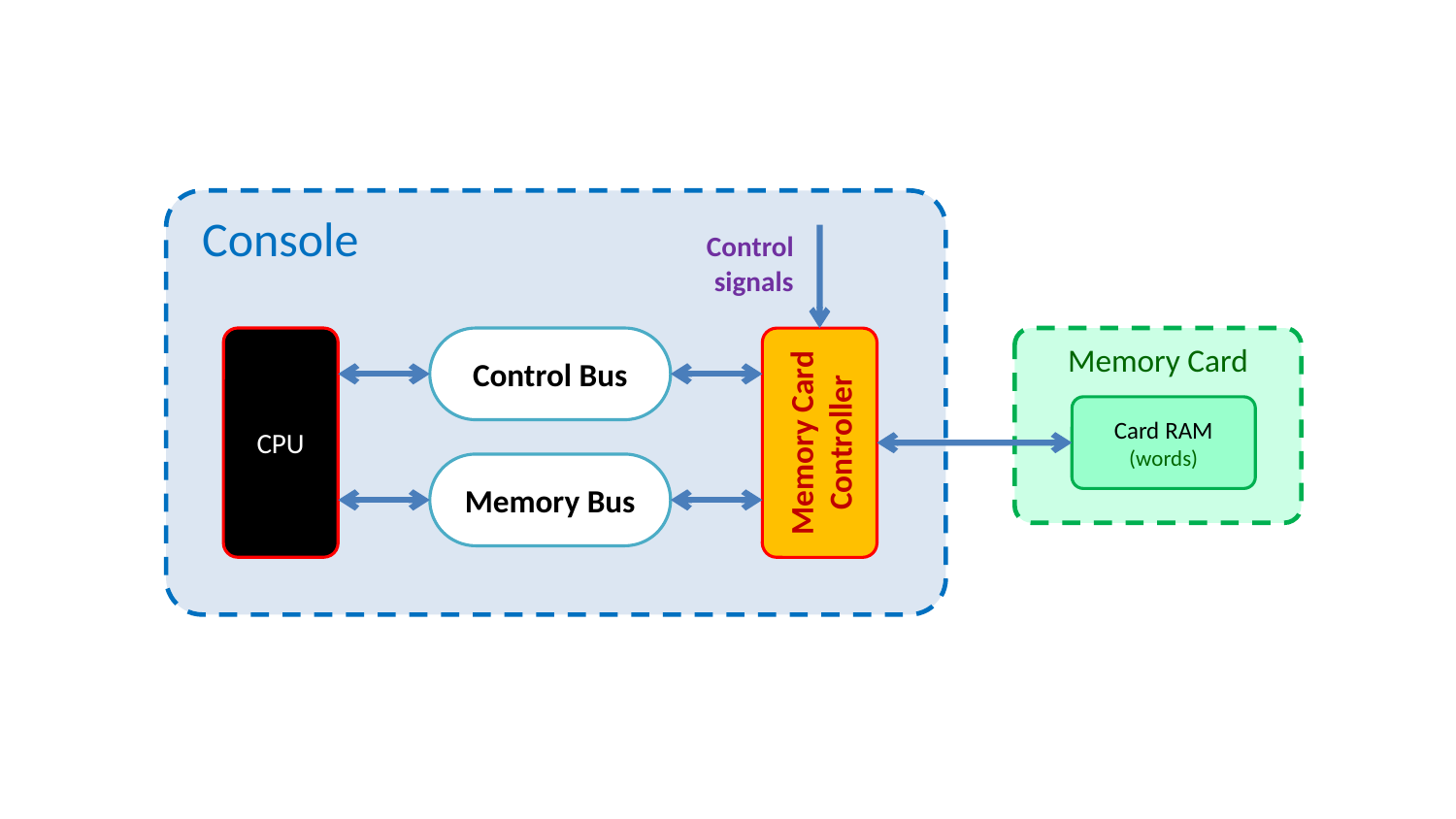

Console
Control signals
CPU
Control Bus
Memory Card
Memory Card Controller
Card RAM
(words)
Memory Bus